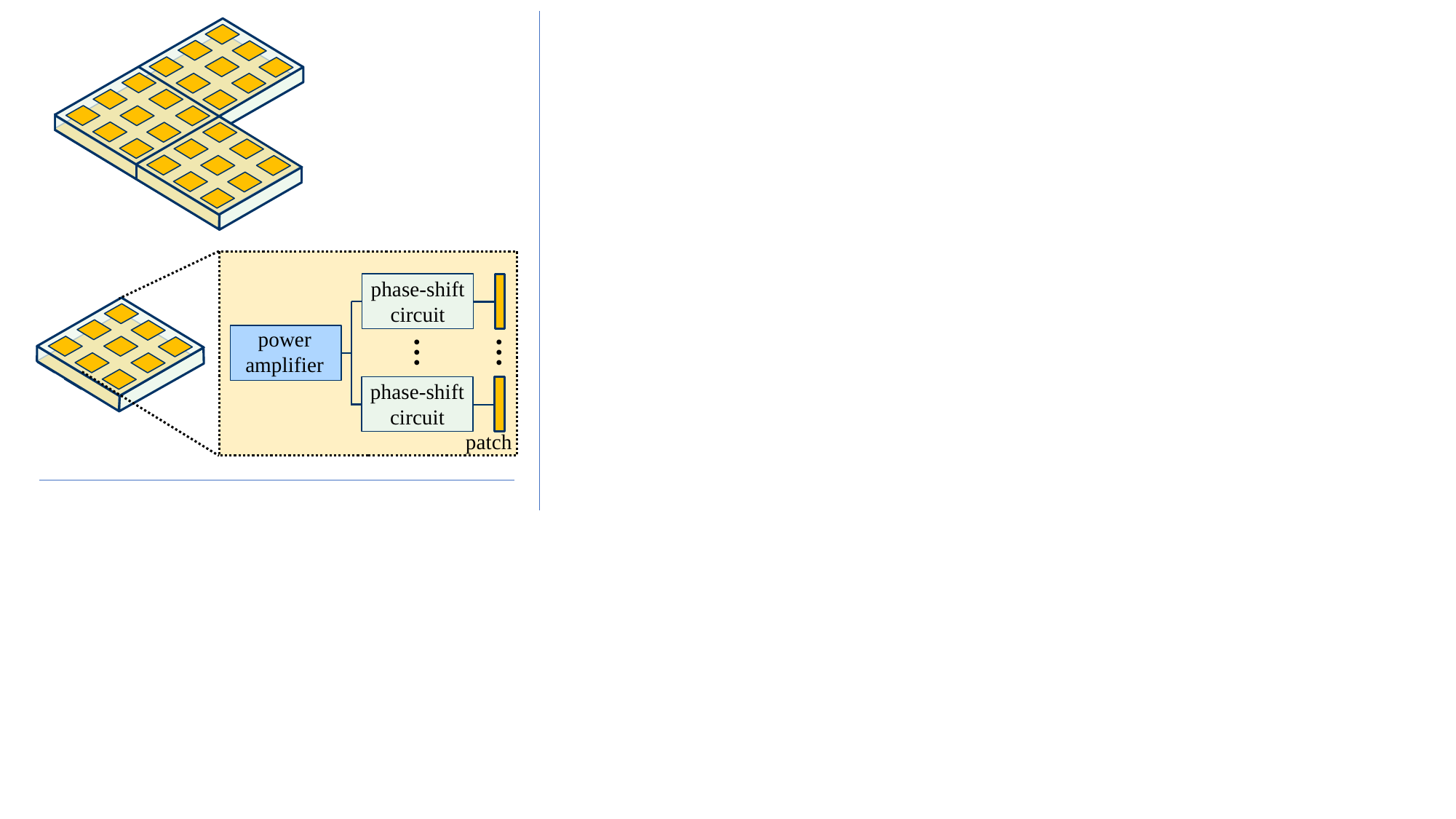

phase-shift
circuit

power
amplifier

…
…

phase-shift
circuit

patch